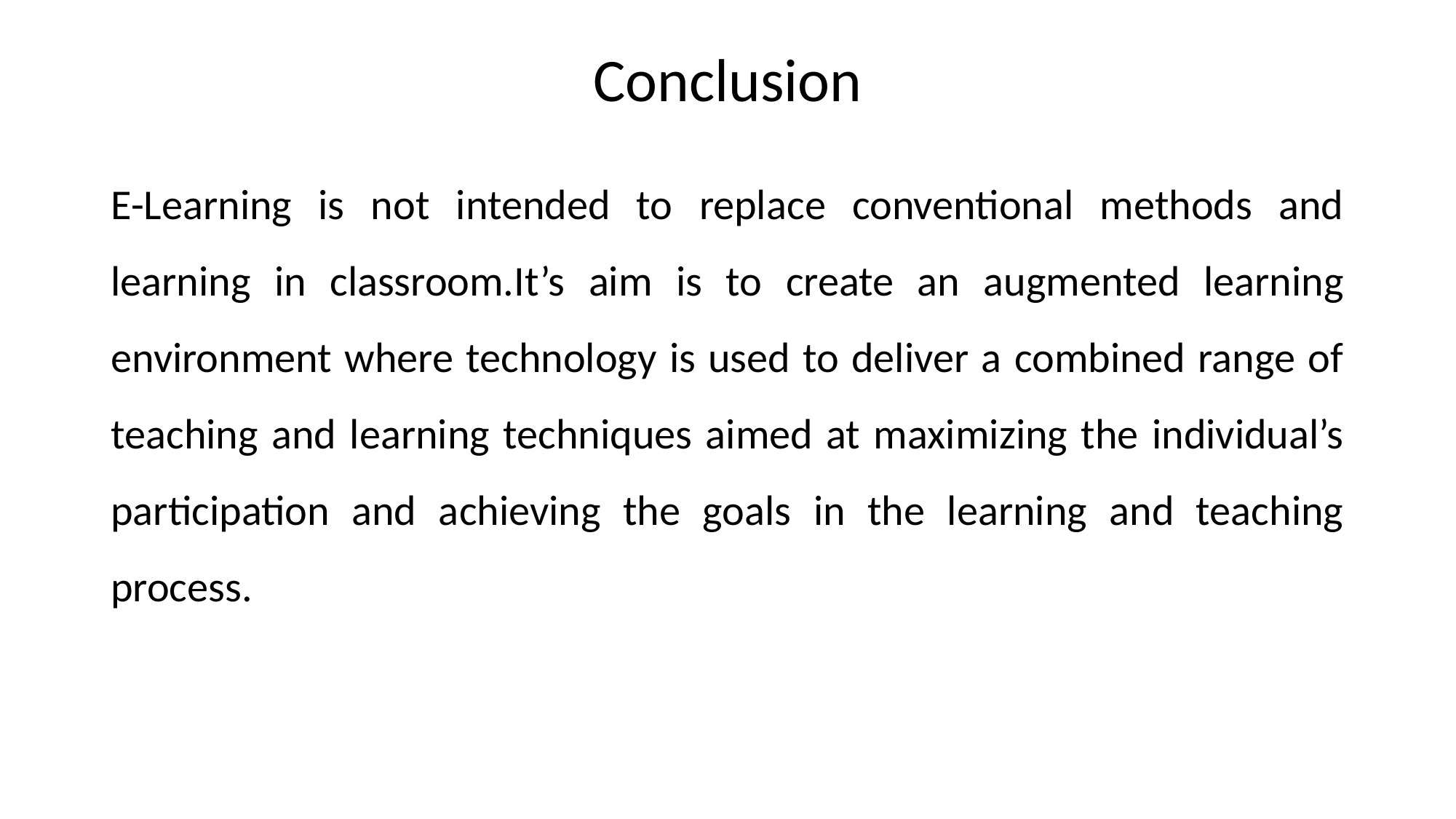

# Conclusion
E-Learning is not intended to replace conventional methods and learning in classroom.It’s aim is to create an augmented learning environment where technology is used to deliver a combined range of teaching and learning techniques aimed at maximizing the individual’s participation and achieving the goals in the learning and teaching process.